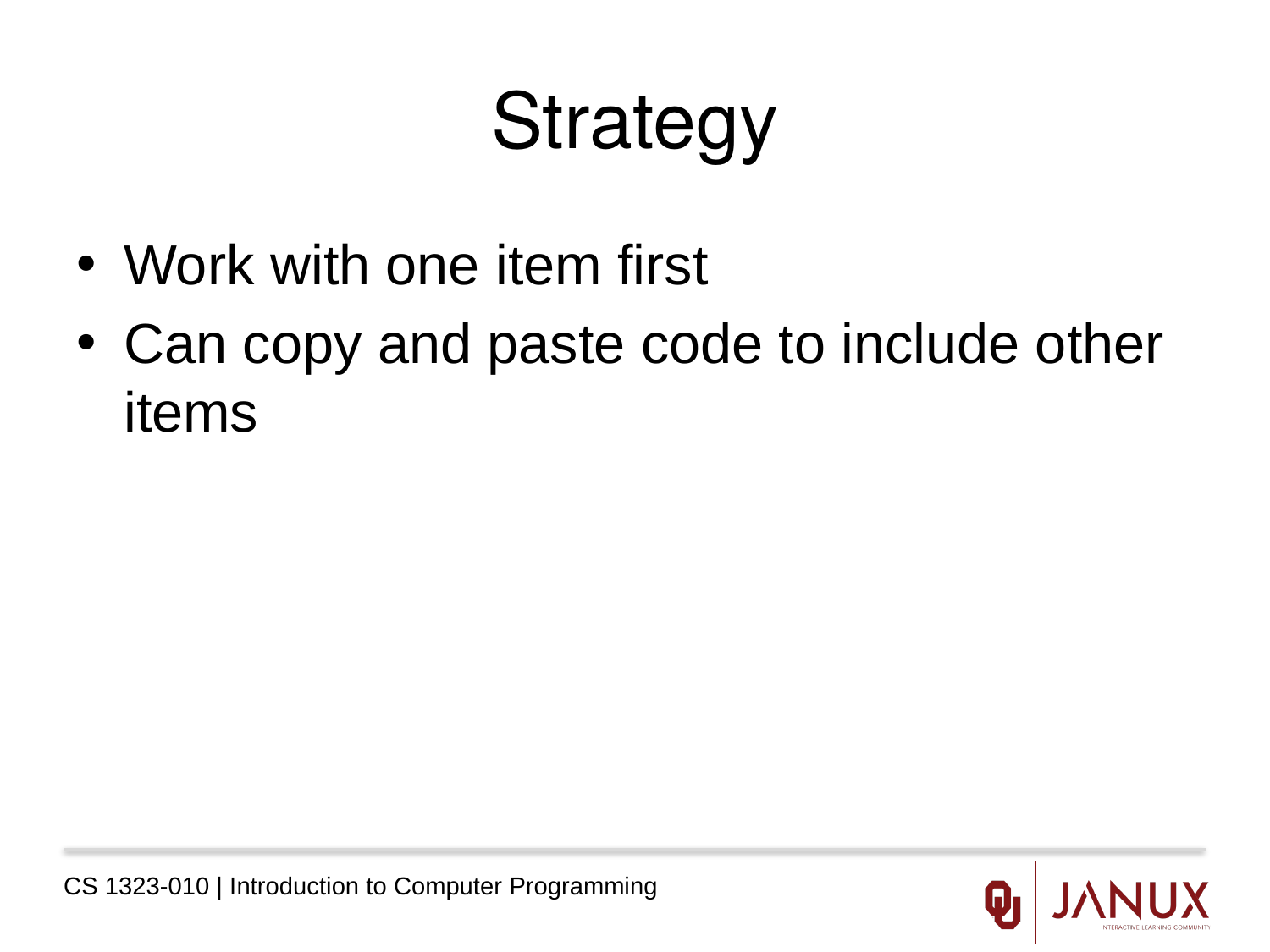

# Strategy
Work with one item first
Can copy and paste code to include other items